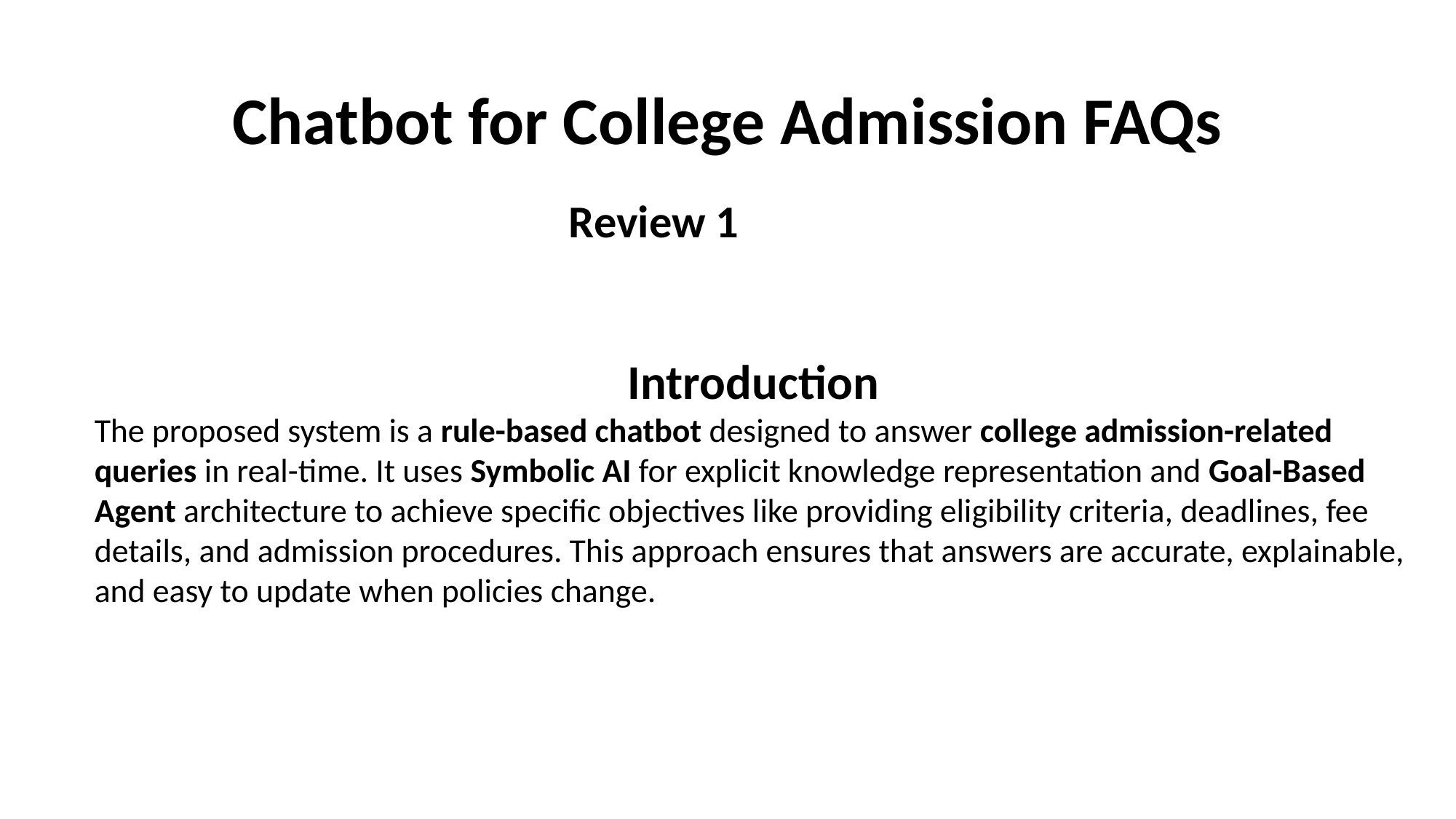

# Chatbot for College Admission FAQs
Review 1
Introduction
The proposed system is a rule-based chatbot designed to answer college admission-related queries in real-time. It uses Symbolic AI for explicit knowledge representation and Goal-Based Agent architecture to achieve specific objectives like providing eligibility criteria, deadlines, fee details, and admission procedures. This approach ensures that answers are accurate, explainable, and easy to update when policies change.